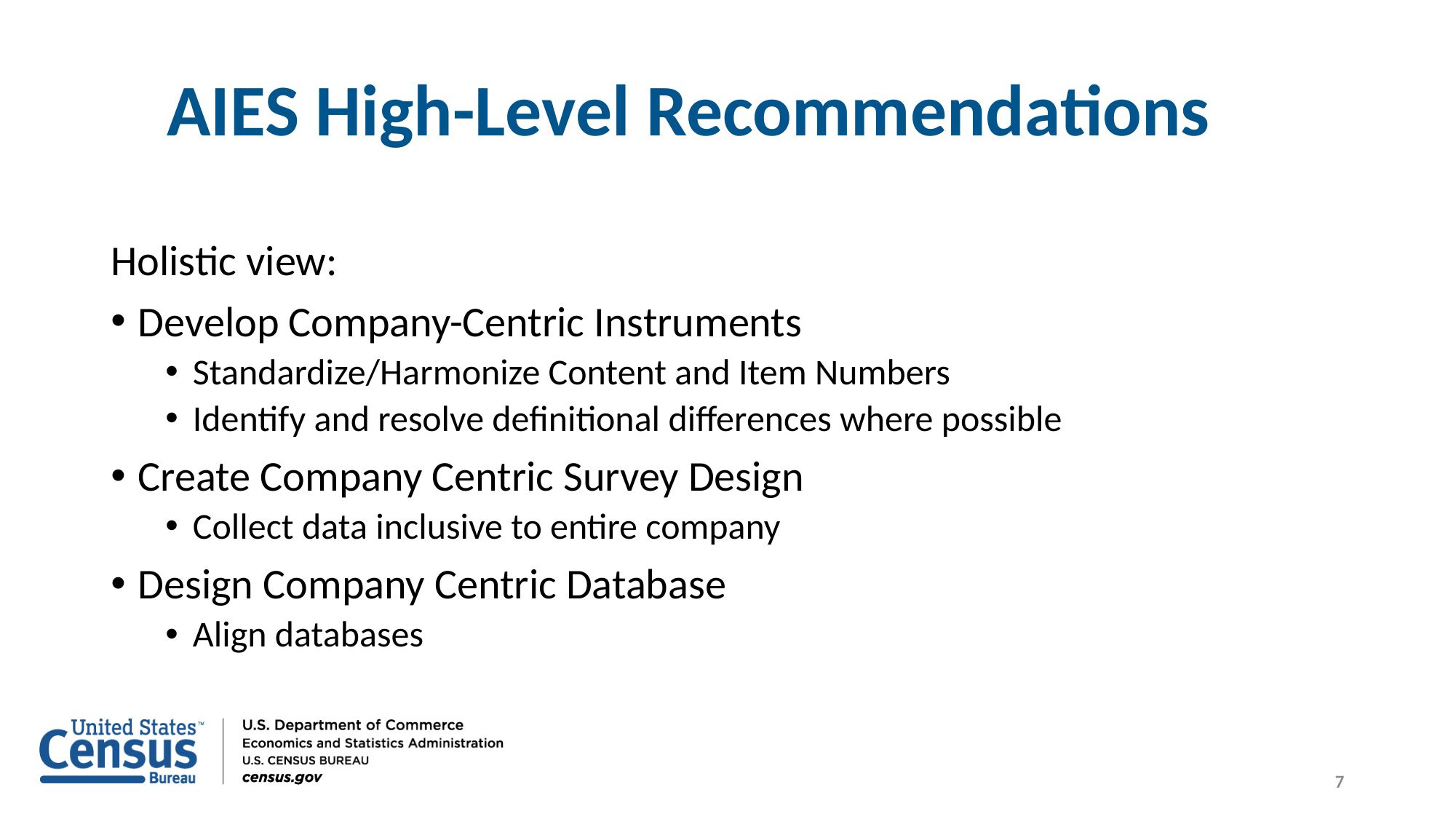

# AIES High-Level Recommendations
Holistic view:
Develop Company-Centric Instruments
Standardize/Harmonize Content and Item Numbers
Identify and resolve definitional differences where possible
Create Company Centric Survey Design
Collect data inclusive to entire company
Design Company Centric Database
Align databases

7